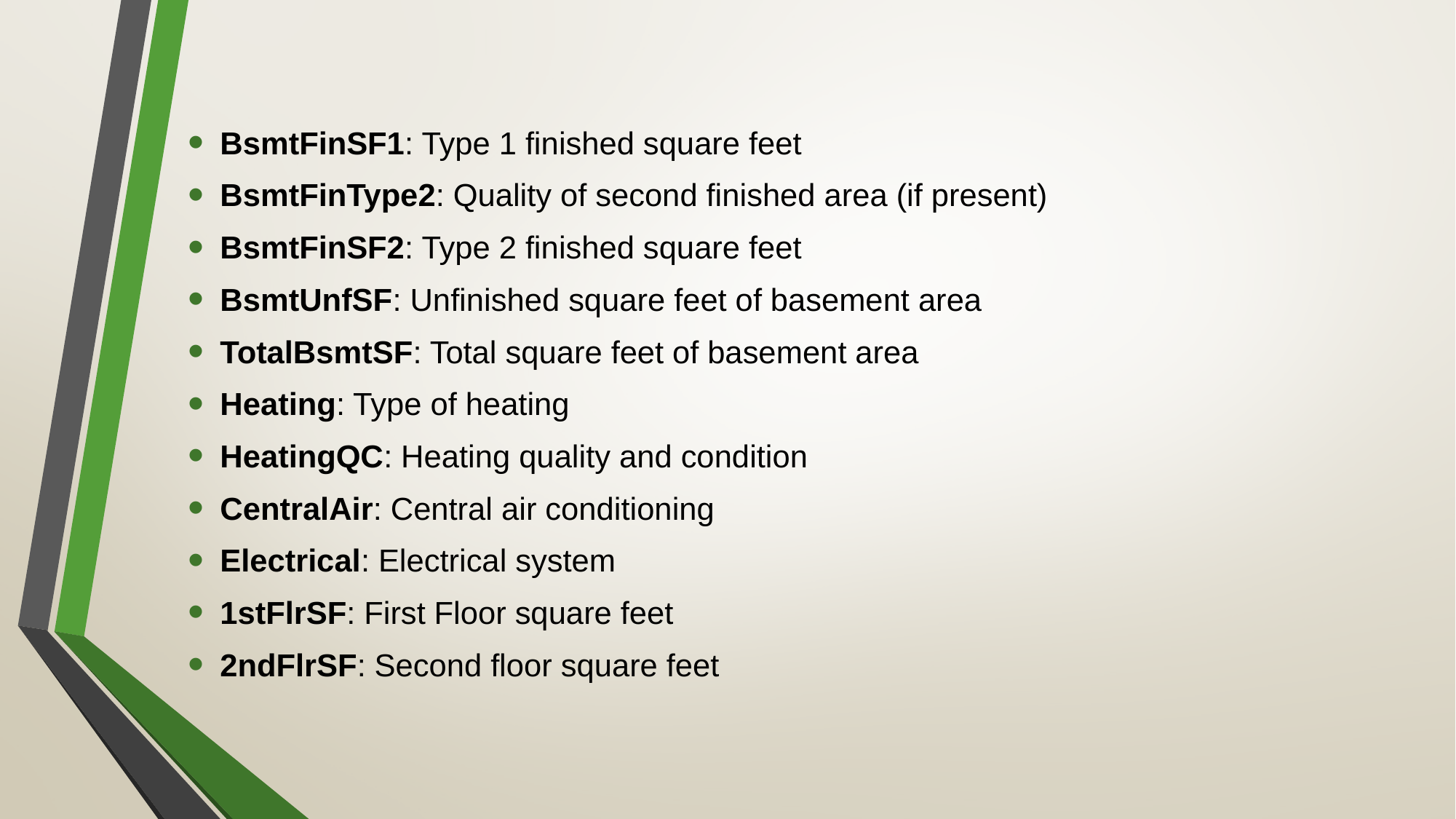

#
BsmtFinSF1: Type 1 finished square feet
BsmtFinType2: Quality of second finished area (if present)
BsmtFinSF2: Type 2 finished square feet
BsmtUnfSF: Unfinished square feet of basement area
TotalBsmtSF: Total square feet of basement area
Heating: Type of heating
HeatingQC: Heating quality and condition
CentralAir: Central air conditioning
Electrical: Electrical system
1stFlrSF: First Floor square feet
2ndFlrSF: Second floor square feet